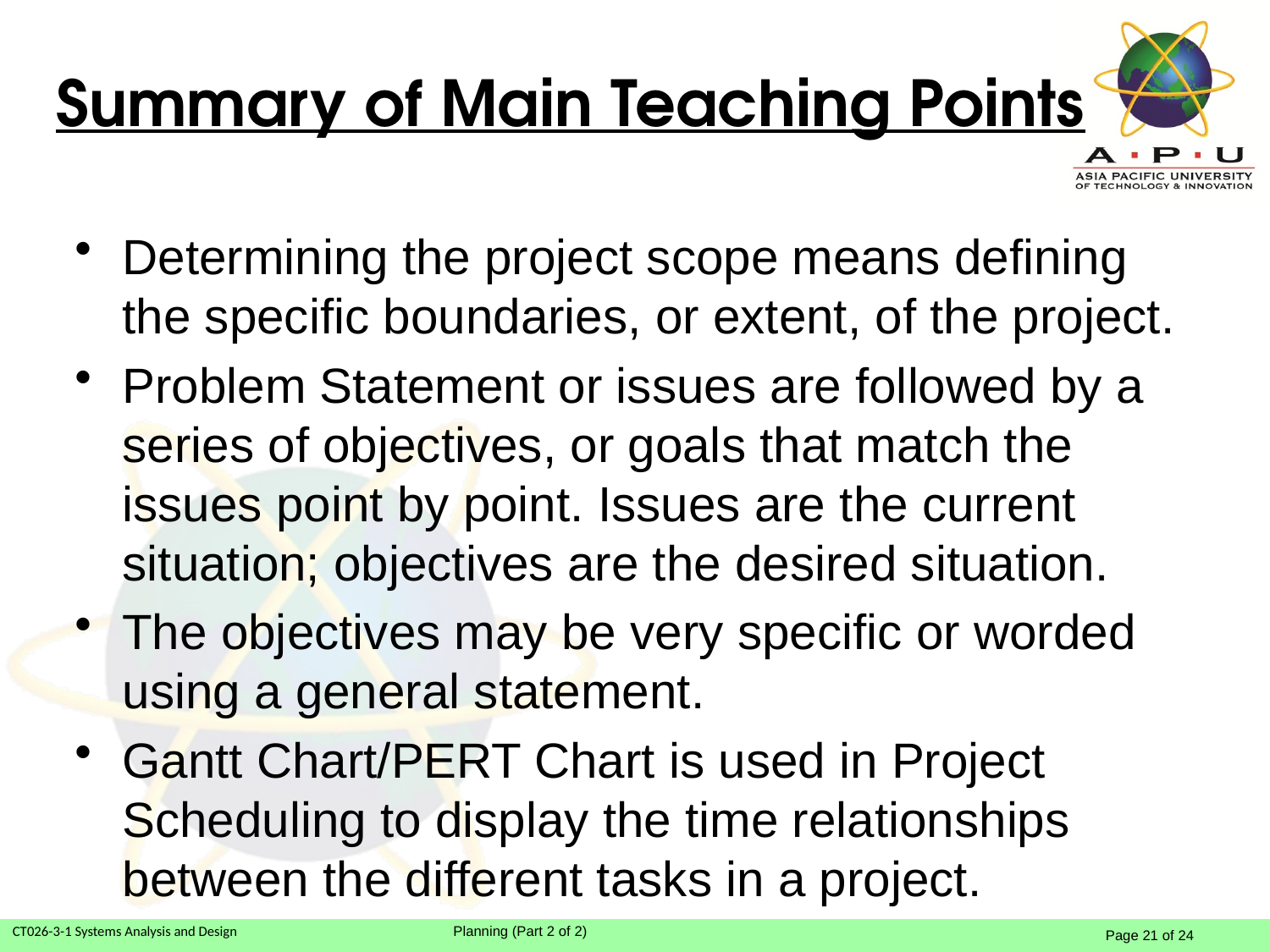

Summary of Main Teaching Points
Determining the project scope means defining the specific boundaries, or extent, of the project.
Problem Statement or issues are followed by a series of objectives, or goals that match the issues point by point. Issues are the current situation; objectives are the desired situation.
The objectives may be very specific or worded using a general statement.
Gantt Chart/PERT Chart is used in Project Scheduling to display the time relationships between the different tasks in a project.